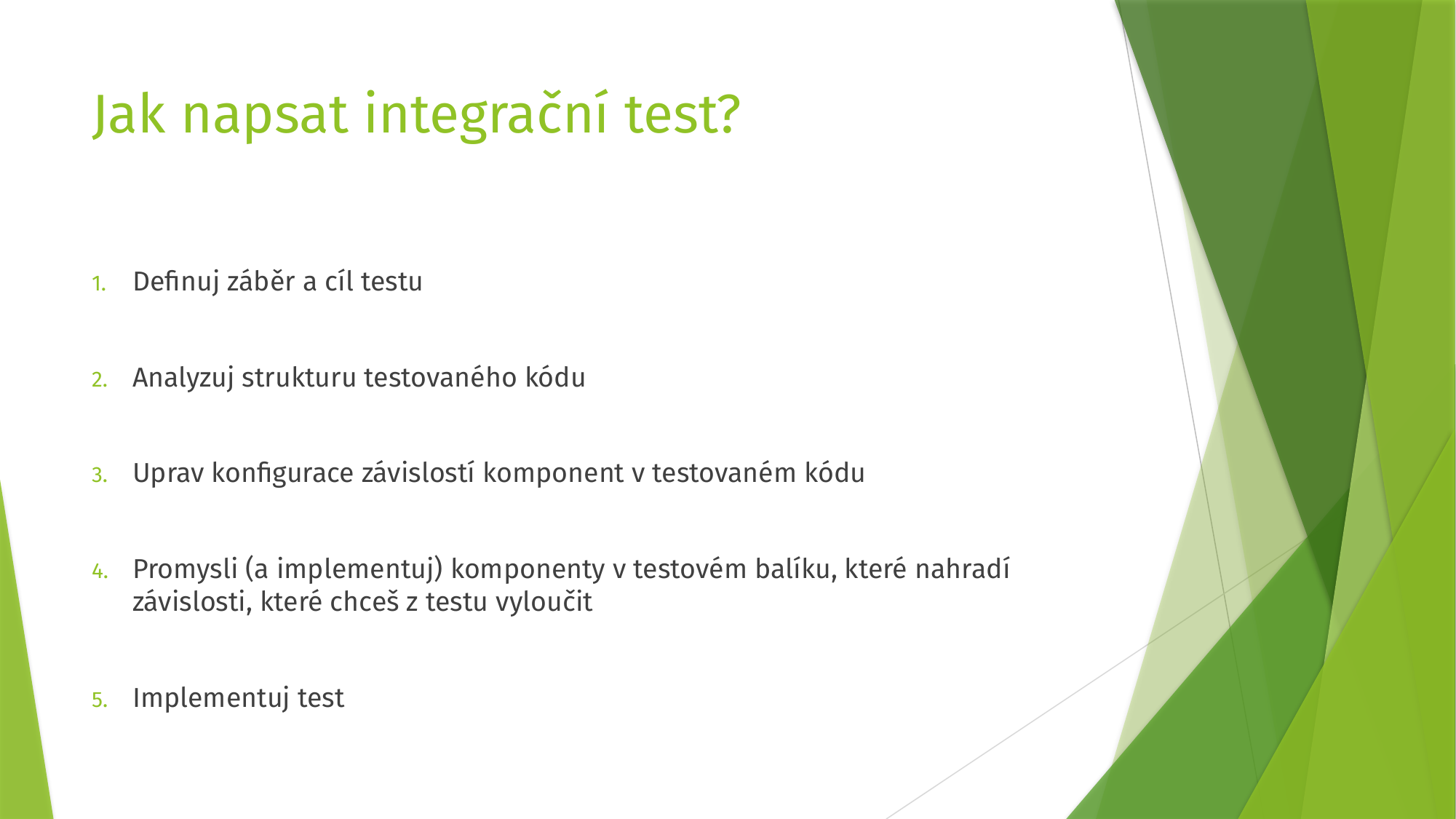

# Jak napsat integrační test?
Definuj záběr a cíl testu

Analyzuj strukturu testovaného kódu

Uprav konfigurace závislostí komponent v testovaném kódu

Promysli (a implementuj) komponenty v testovém balíku, které nahradí závislosti, které chceš z testu vyloučit

Implementuj test